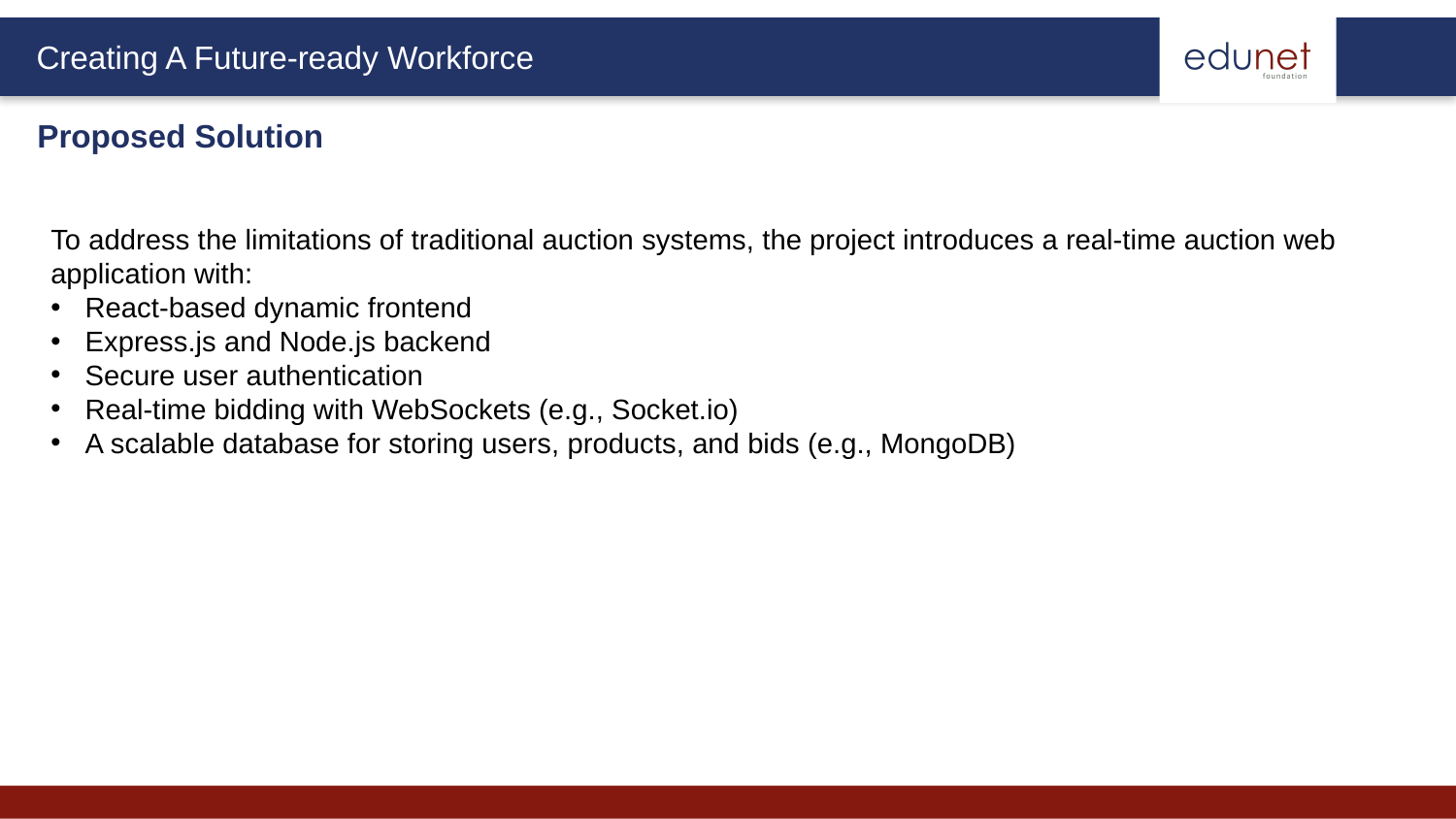

Proposed Solution
To address the limitations of traditional auction systems, the project introduces a real-time auction web application with:
React-based dynamic frontend
Express.js and Node.js backend
Secure user authentication
Real-time bidding with WebSockets (e.g., Socket.io)
A scalable database for storing users, products, and bids (e.g., MongoDB)